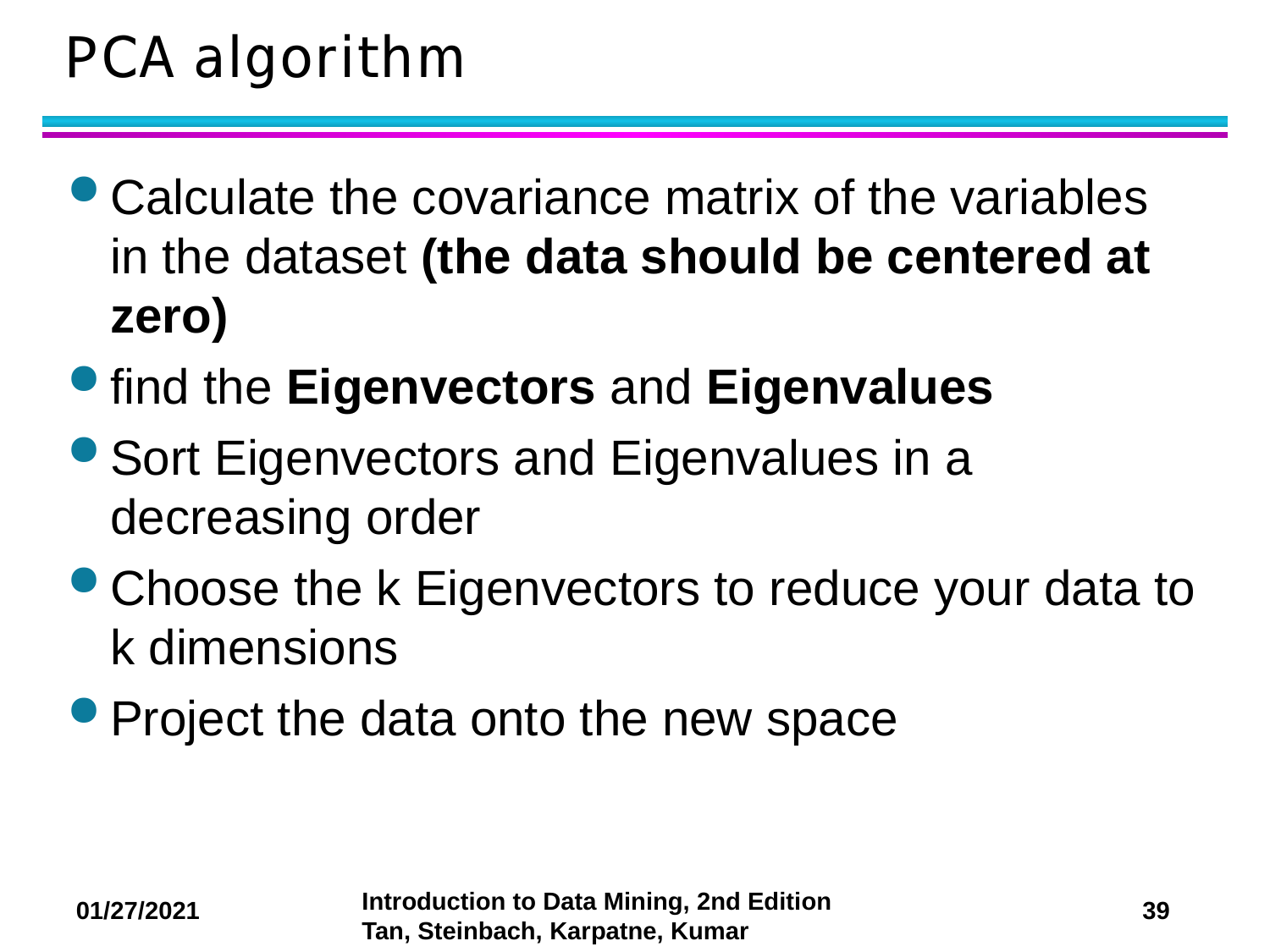

# PCA algorithm
Calculate the covariance matrix of the variables in the dataset (the data should be centered at zero)
find the Eigenvectors and Eigenvalues
Sort Eigenvectors and Eigenvalues in a decreasing order
Choose the k Eigenvectors to reduce your data to k dimensions
Project the data onto the new space